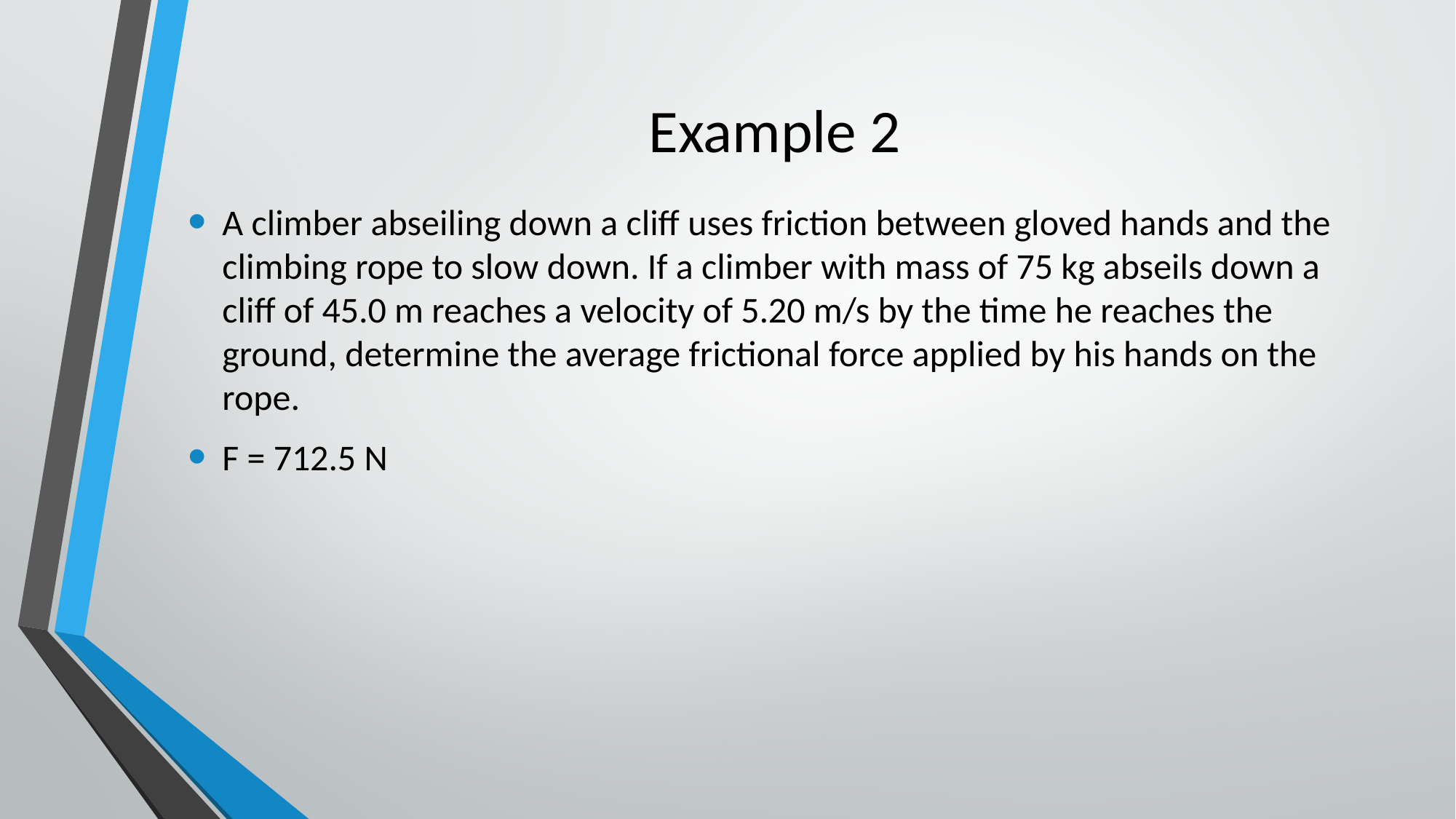

# Example 2
A climber abseiling down a cliff uses friction between gloved hands and the climbing rope to slow down. If a climber with mass of 75 kg abseils down a cliff of 45.0 m reaches a velocity of 5.20 m/s by the time he reaches the ground, determine the average frictional force applied by his hands on the rope.
F = 712.5 N